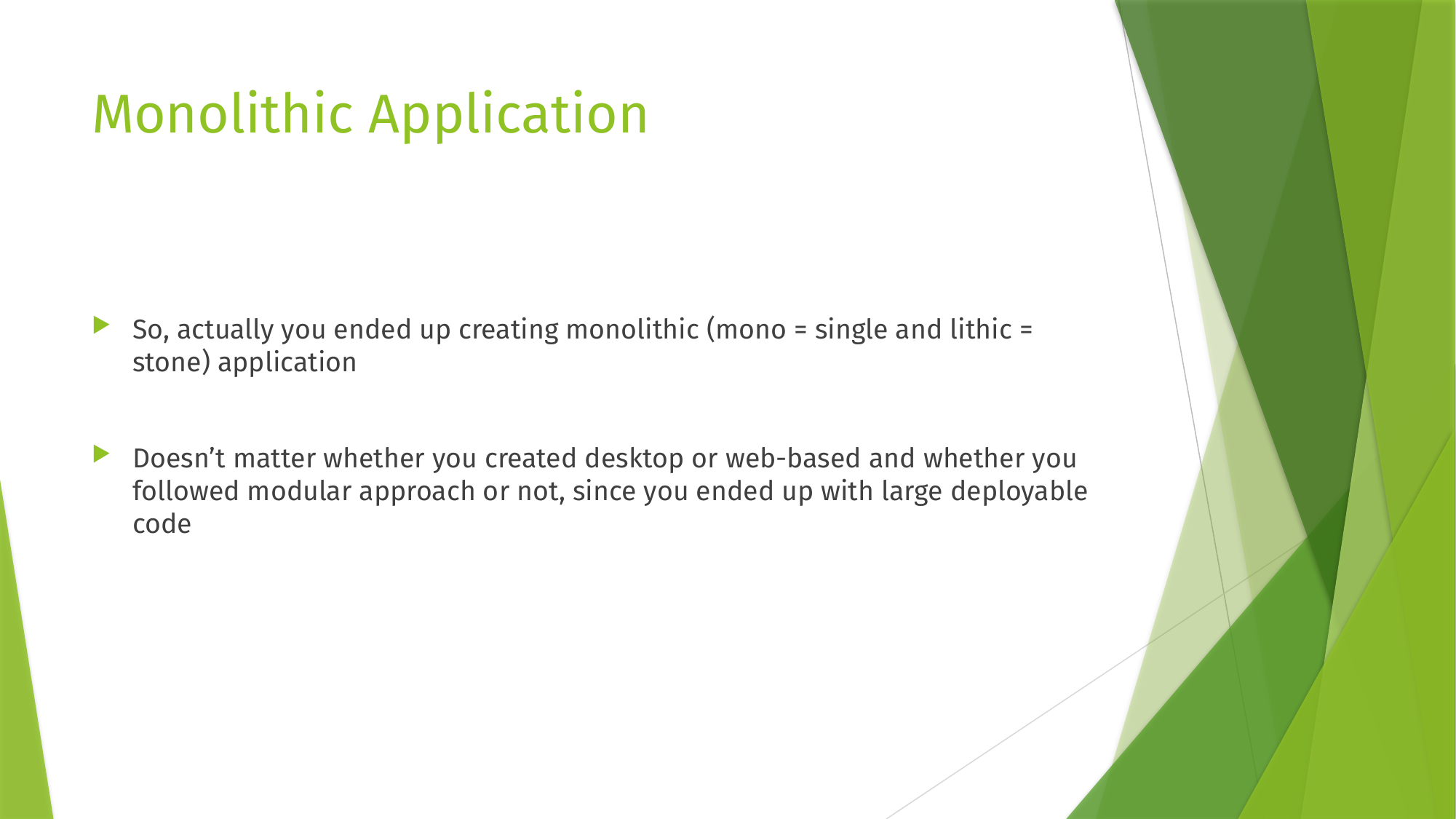

# Monolithic Application

So, actually you ended up creating monolithic (mono = single and lithic = stone) application

Doesn’t matter whether you created desktop or web-based and whether you followed modular approach or not, since you ended up with large deployable code